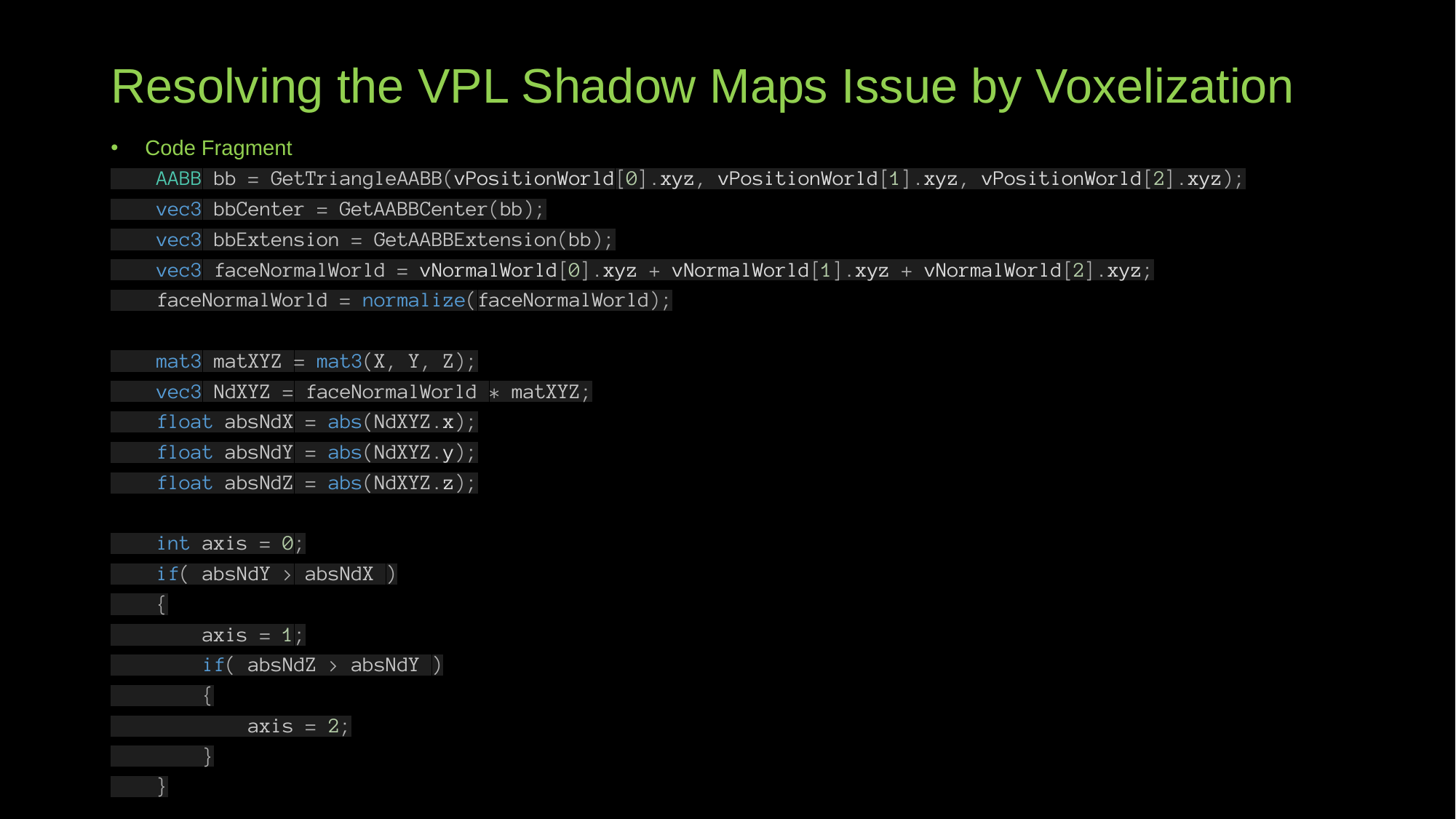

# Resolving the VPL Shadow Maps Issue by Voxelization
Code Fragment
    AABB bb = GetTriangleAABB(vPositionWorld[0].xyz, vPositionWorld[1].xyz, vPositionWorld[2].xyz);
    vec3 bbCenter = GetAABBCenter(bb);
    vec3 bbExtension = GetAABBExtension(bb);
    vec3 faceNormalWorld = vNormalWorld[0].xyz + vNormalWorld[1].xyz + vNormalWorld[2].xyz;
    faceNormalWorld = normalize(faceNormalWorld);

    mat3 matXYZ = mat3(X, Y, Z);
    vec3 NdXYZ = faceNormalWorld * matXYZ;
    float absNdX = abs(NdXYZ.x);
    float absNdY = abs(NdXYZ.y);
    float absNdZ = abs(NdXYZ.z);

    int axis = 0;
    if( absNdY > absNdX )
    {
        axis = 1;
        if( absNdZ > absNdY )
        {
            axis = 2;
        }
    }